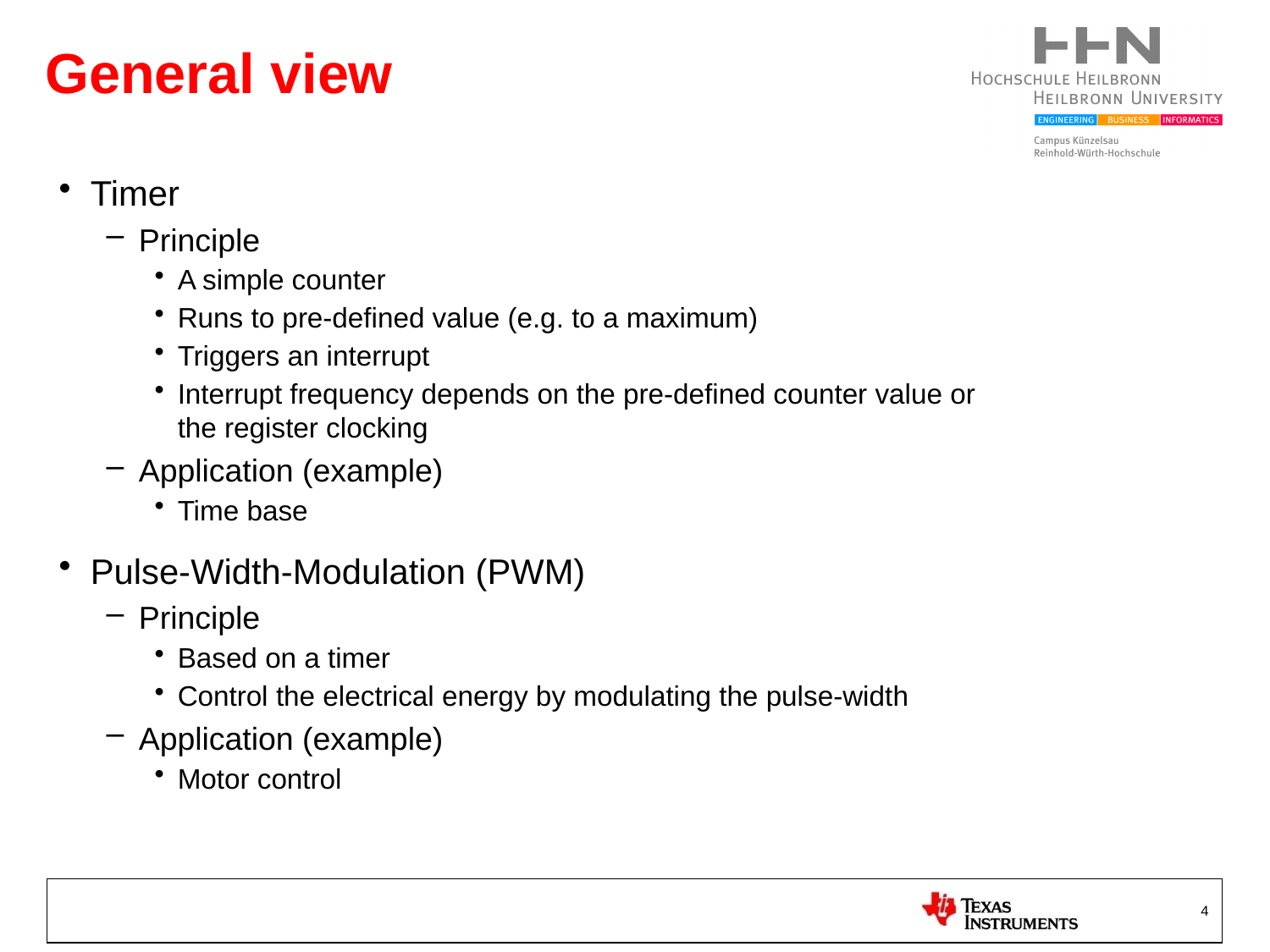

# General view
Timer
Principle
A simple counter
Runs to pre-defined value (e.g. to a maximum)
Triggers an interrupt
Interrupt frequency depends on the pre-defined counter value or
the register clocking
Application (example)
Time base
Pulse-Width-Modulation (PWM)
Principle
Based on a timer
Control the electrical energy by modulating the pulse-width
Application (example)
Motor control
4